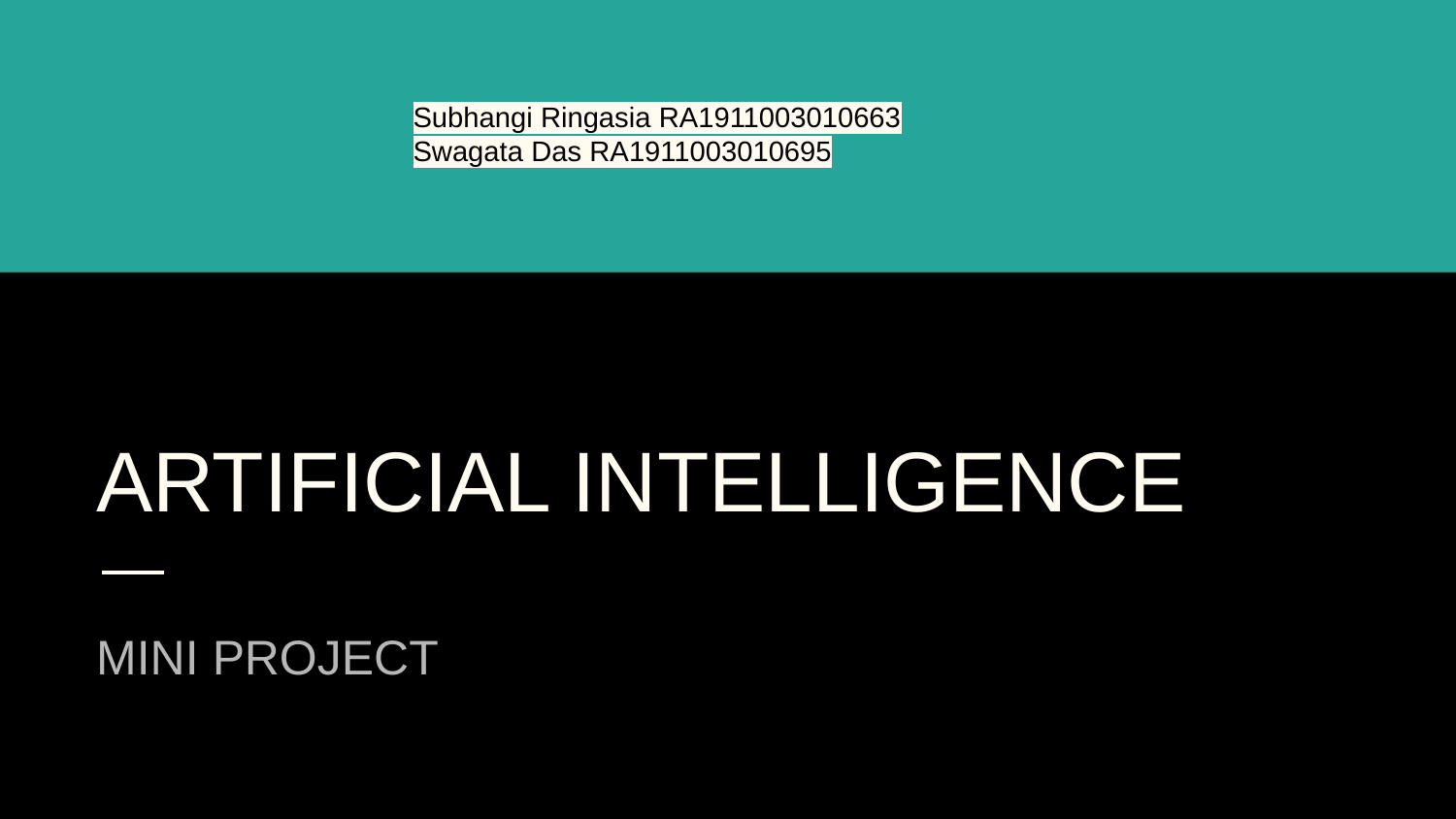

Subhangi Ringasia RA1911003010663
Swagata Das RA1911003010695
# ARTIFICIAL INTELLIGENCE
MINI PROJECT